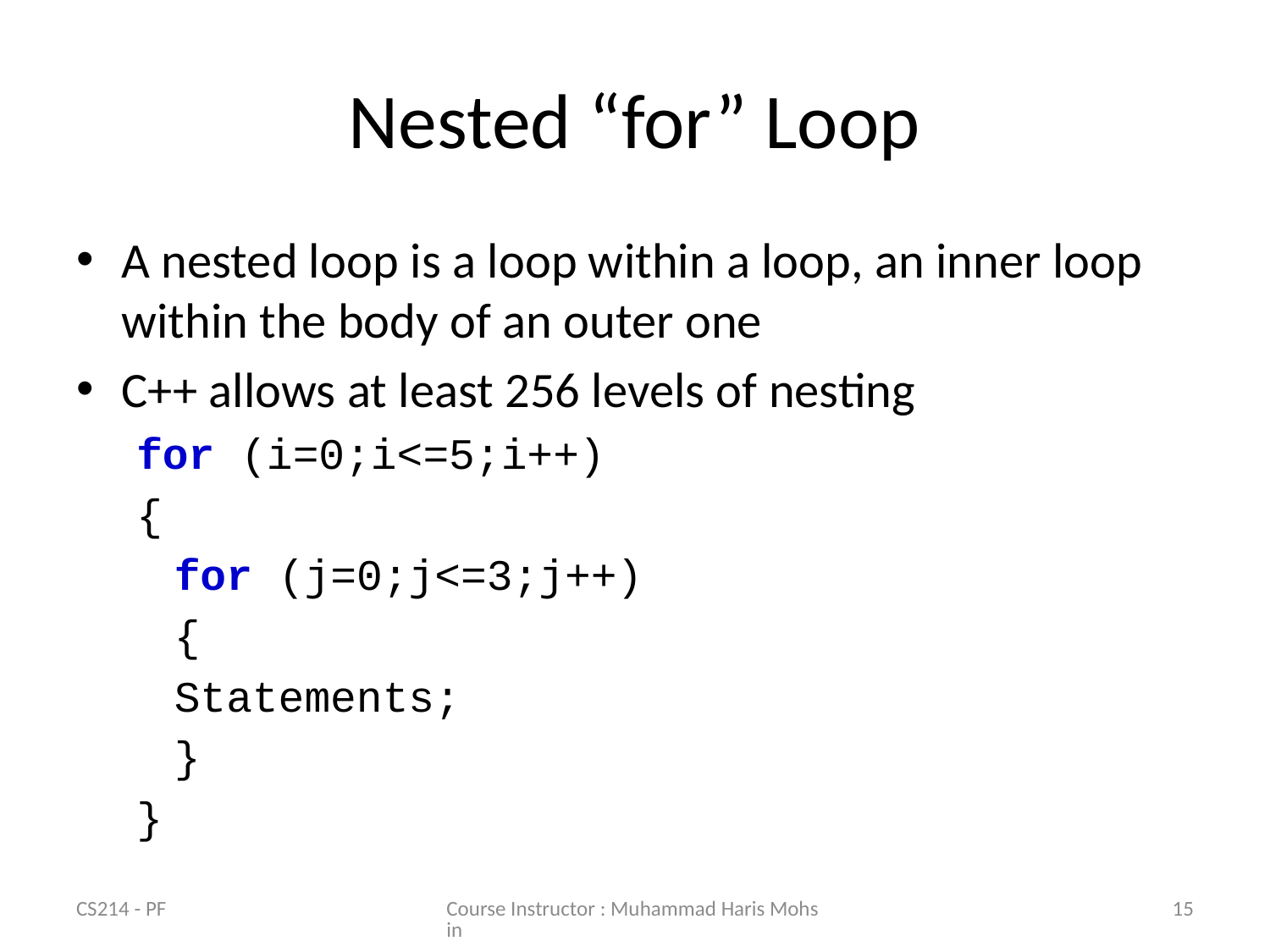

# Nested “for” Loop
A nested loop is a loop within a loop, an inner loop within the body of an outer one
C++ allows at least 256 levels of nesting
for (i=0;i<=5;i++)
{
	for (j=0;j<=3;j++)
	{
		Statements;
	}
}
CS214 - PF
Course Instructor : Muhammad Haris Mohsin
15